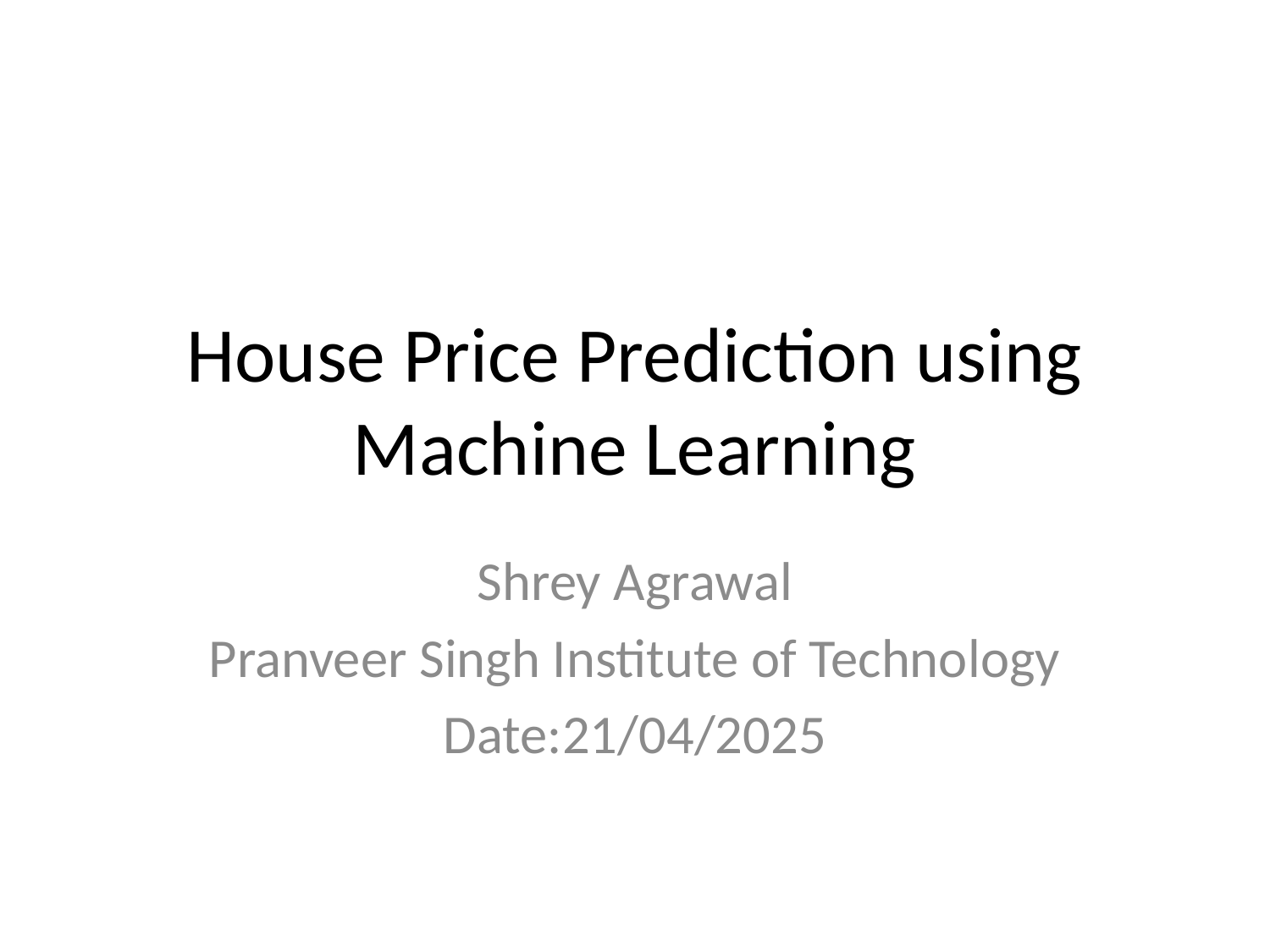

# House Price Prediction using Machine Learning
Shrey Agrawal
Pranveer Singh Institute of Technology
Date:21/04/2025